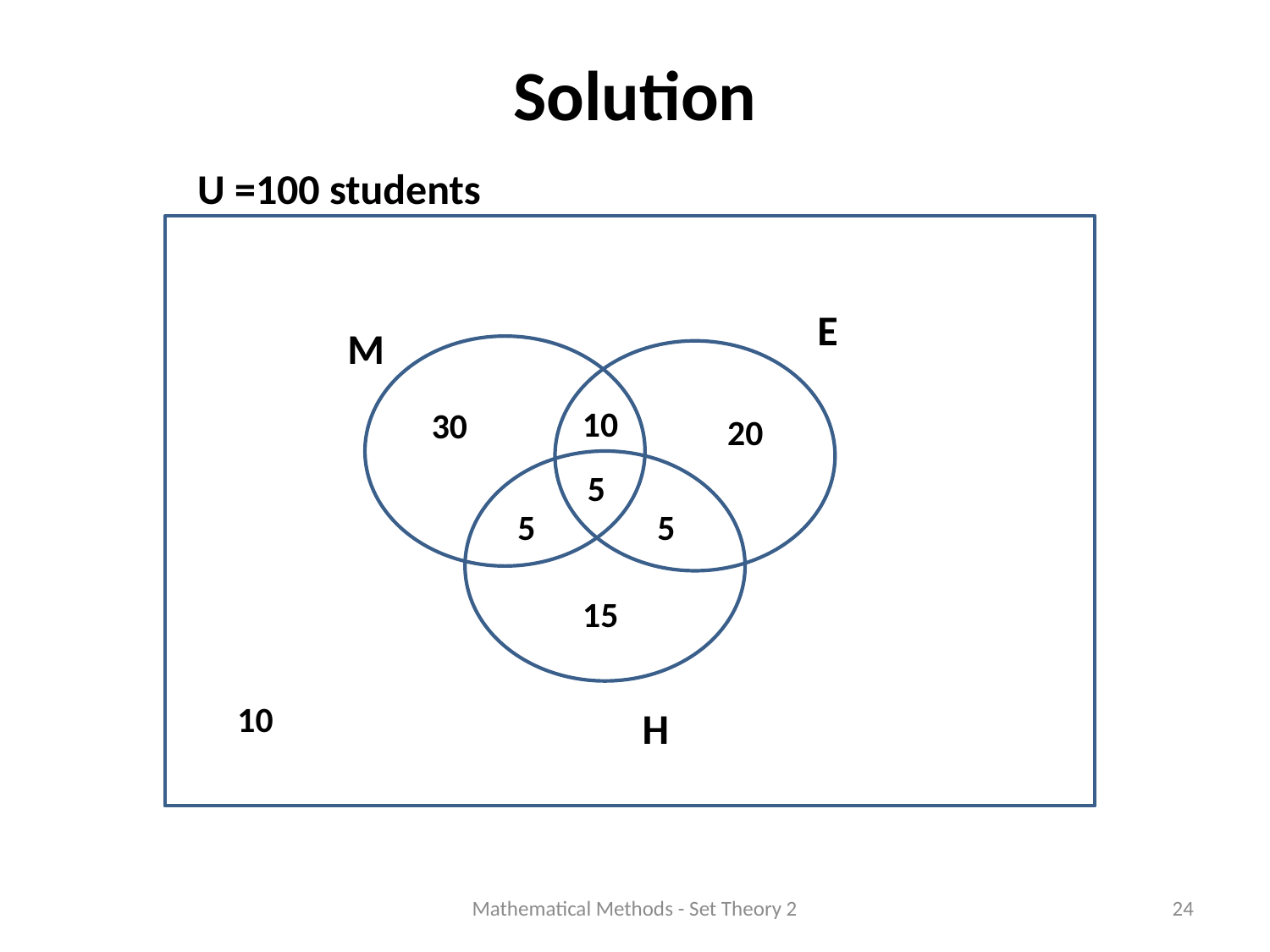

# Solution
U =100 students

E

M

10
30
20

5
5
5
15
10
H
Mathematical Methods - Set Theory 2
24